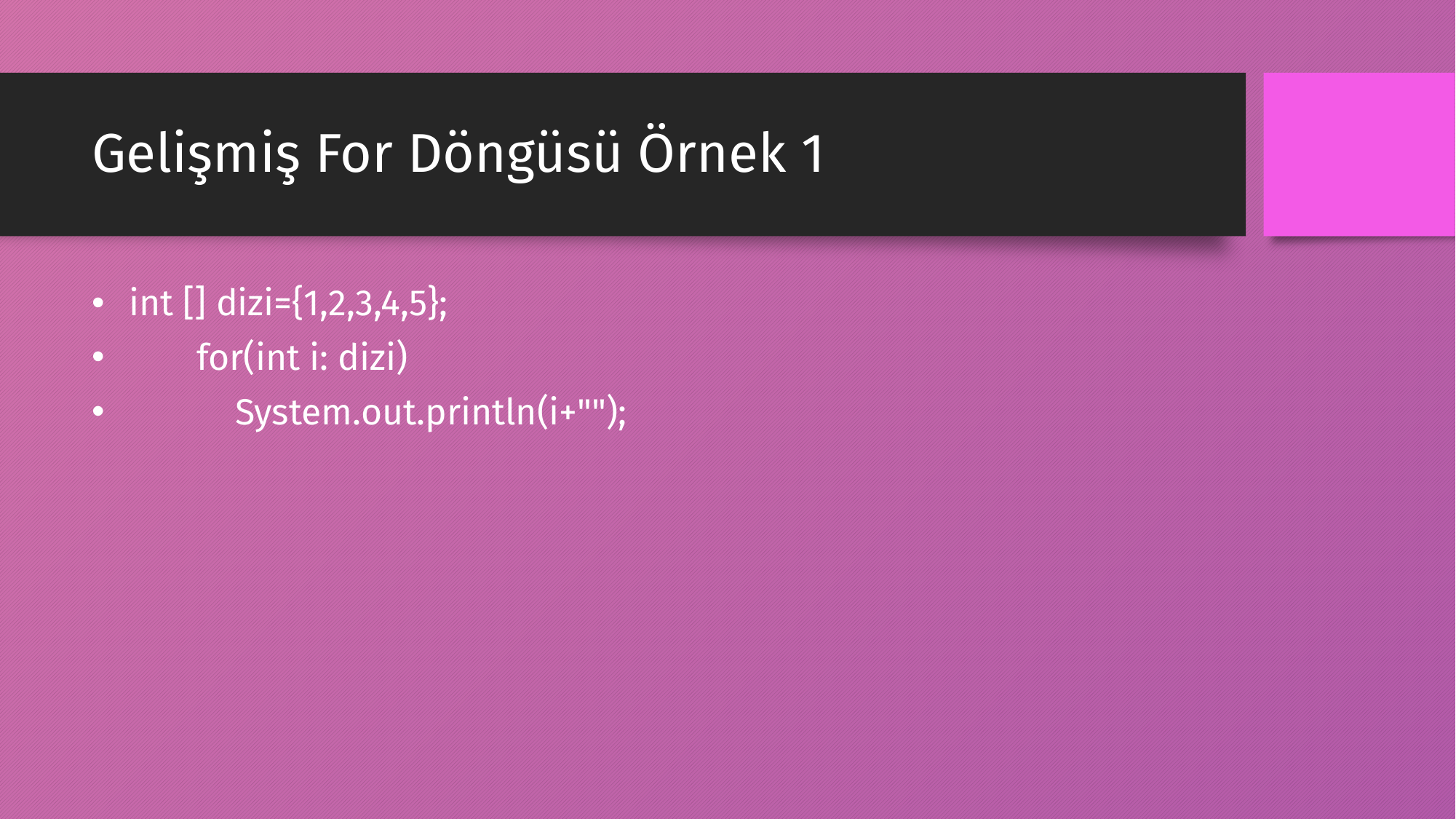

# Gelişmiş For Döngüsü Örnek 1
 int [] dizi={1,2,3,4,5};
        for(int i: dizi)
            System.out.println(i+"");